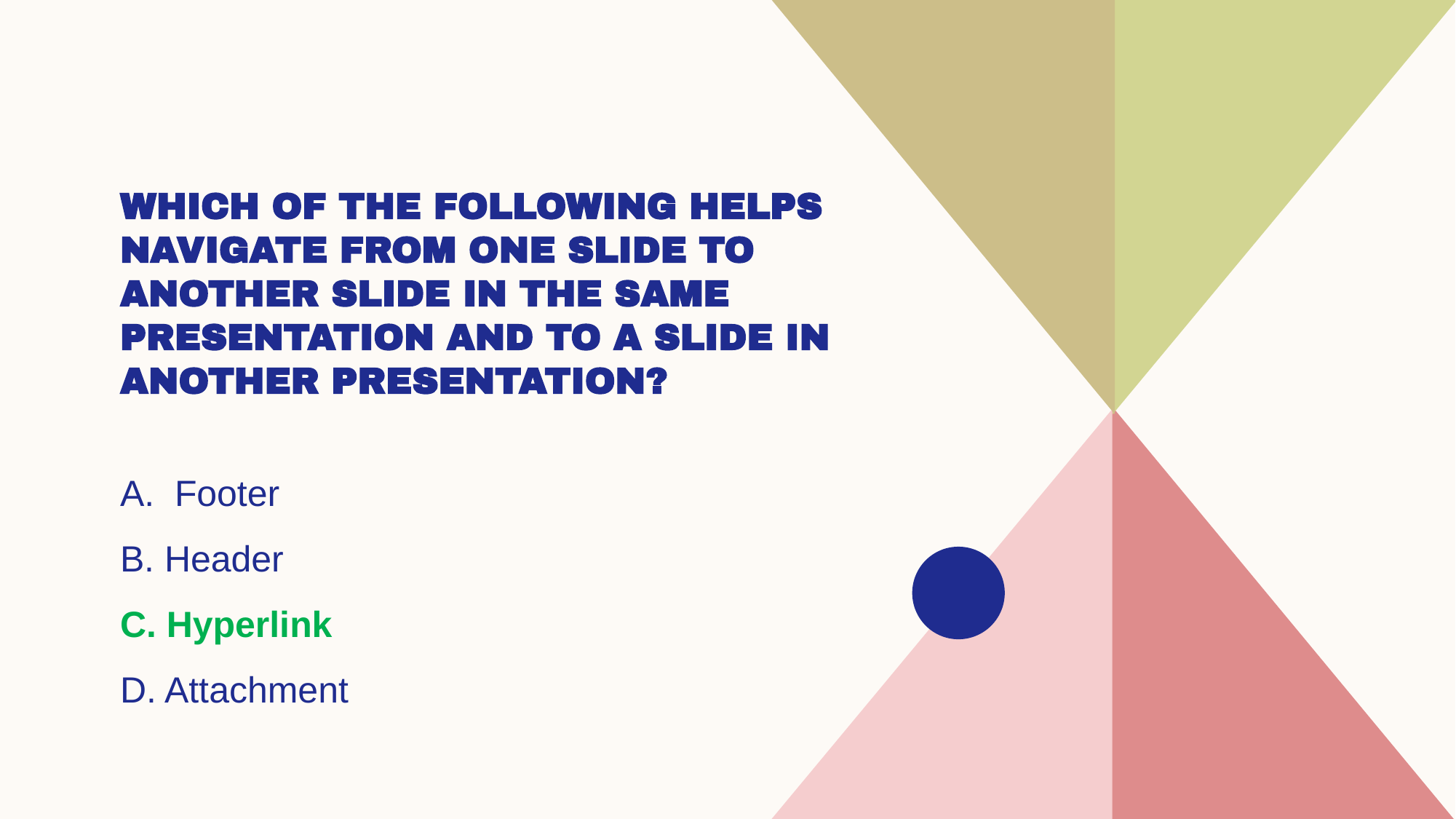

# Which of the following helps navigate from one slide to another slide in the same presentation and to a slide in another presentation?
Footer
B. Header
C. Hyperlink
D. Attachment